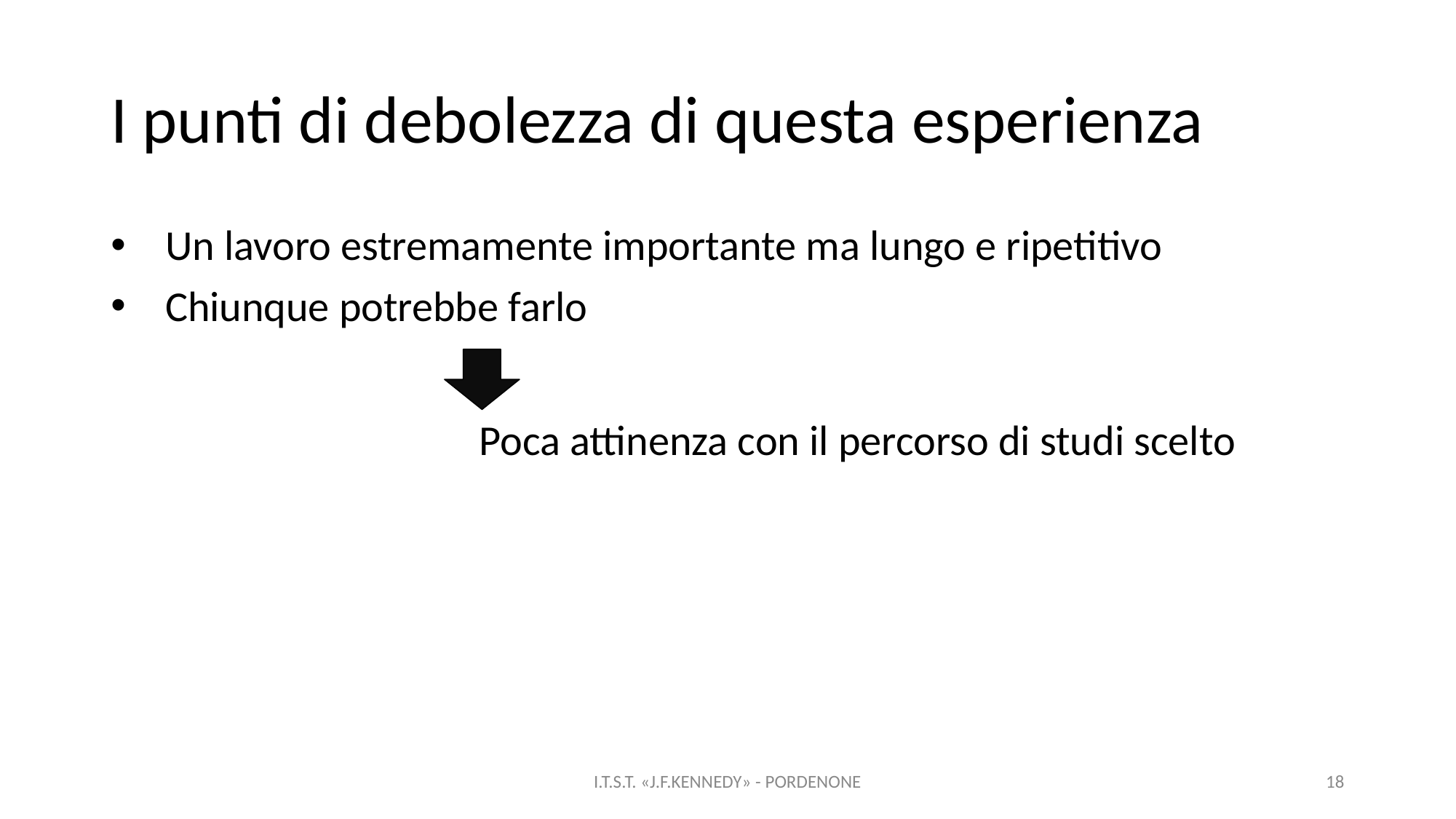

I punti di debolezza di questa esperienza

Un lavoro estremamente importante ma lungo e ripetitivo
Chiunque potrebbe farlo

		Poca attinenza con il percorso di studi scelto

I.T.S.T. «J.F.KENNEDY» - PORDENONE
18